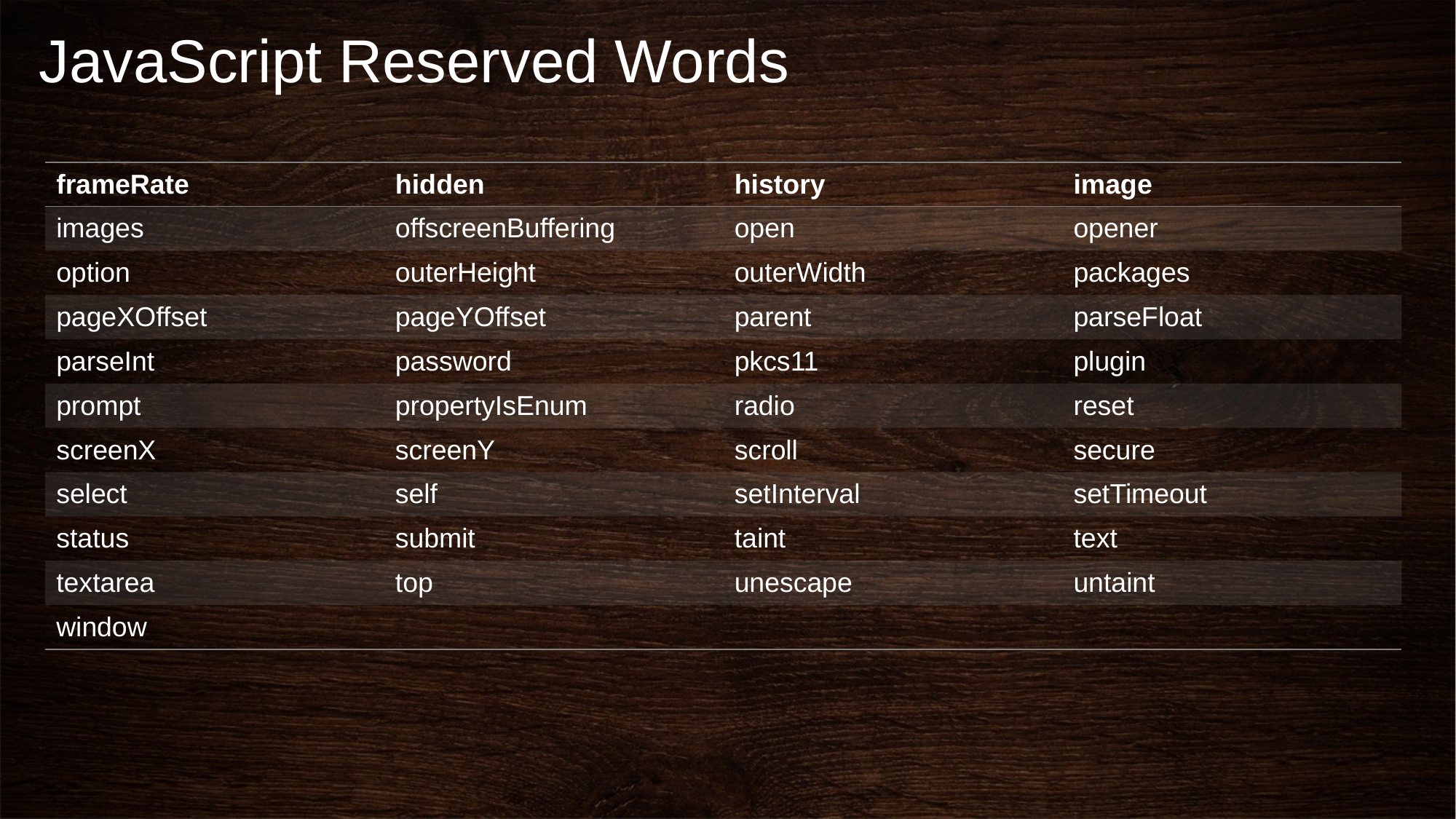

# JavaScript Reserved Words
| frameRate | hidden | history | image |
| --- | --- | --- | --- |
| images | offscreenBuffering | open | opener |
| option | outerHeight | outerWidth | packages |
| pageXOffset | pageYOffset | parent | parseFloat |
| parseInt | password | pkcs11 | plugin |
| prompt | propertyIsEnum | radio | reset |
| screenX | screenY | scroll | secure |
| select | self | setInterval | setTimeout |
| status | submit | taint | text |
| textarea | top | unescape | untaint |
| window |  |  |  |